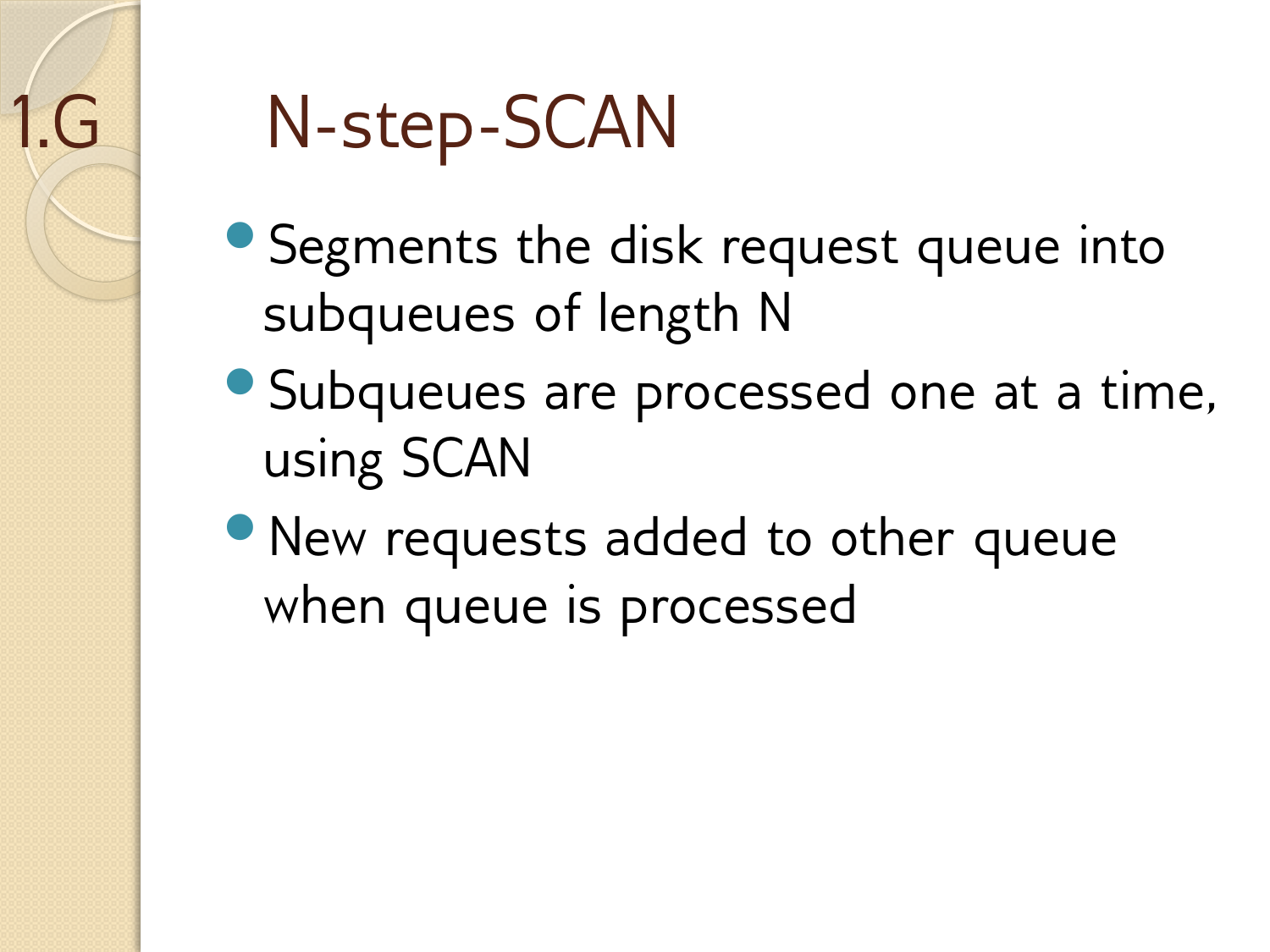

# 1.G		N-step-SCAN
Segments the disk request queue into subqueues of length N
Subqueues are processed one at a time, using SCAN
New requests added to other queue when queue is processed